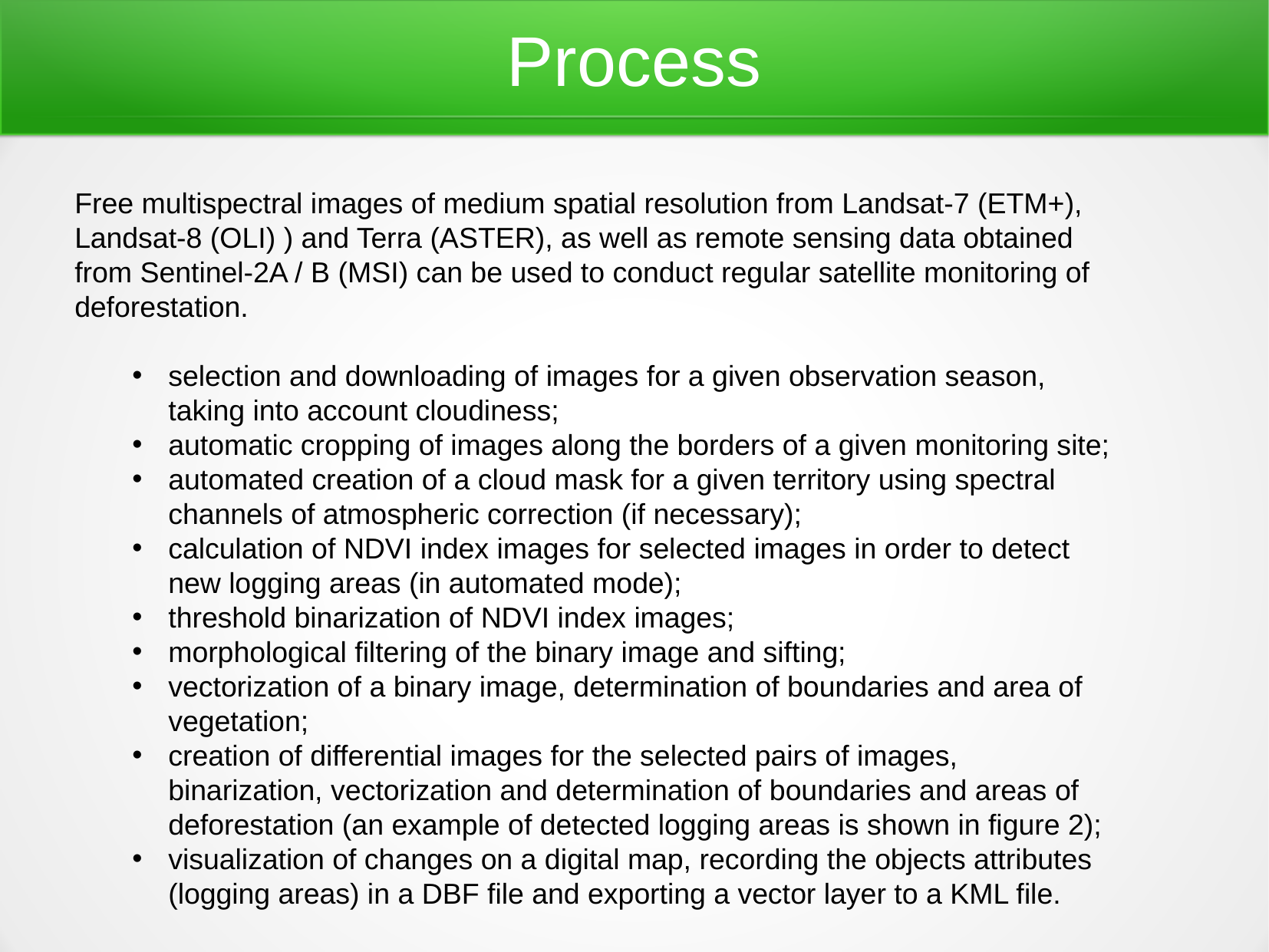

# Process
Free multispectral images of medium spatial resolution from Landsat-7 (ETM+), Landsat-8 (OLI) ) and Terra (ASTER), as well as remote sensing data obtained from Sentinel-2A / B (MSI) can be used to conduct regular satellite monitoring of deforestation.

selection and downloading of images for a given observation season, taking into account cloudiness;
automatic cropping of images along the borders of a given monitoring site;
automated creation of a cloud mask for a given territory using spectral channels of atmospheric correction (if necessary);
calculation of NDVI index images for selected images in order to detect new logging areas (in automated mode);
threshold binarization of NDVI index images;
morphological filtering of the binary image and sifting;
vectorization of a binary image, determination of boundaries and area of vegetation;
creation of differential images for the selected pairs of images, binarization, vectorization and determination of boundaries and areas of deforestation (an example of detected logging areas is shown in figure 2);
visualization of changes on a digital map, recording the objects attributes (logging areas) in a DBF file and exporting a vector layer to a KML file.